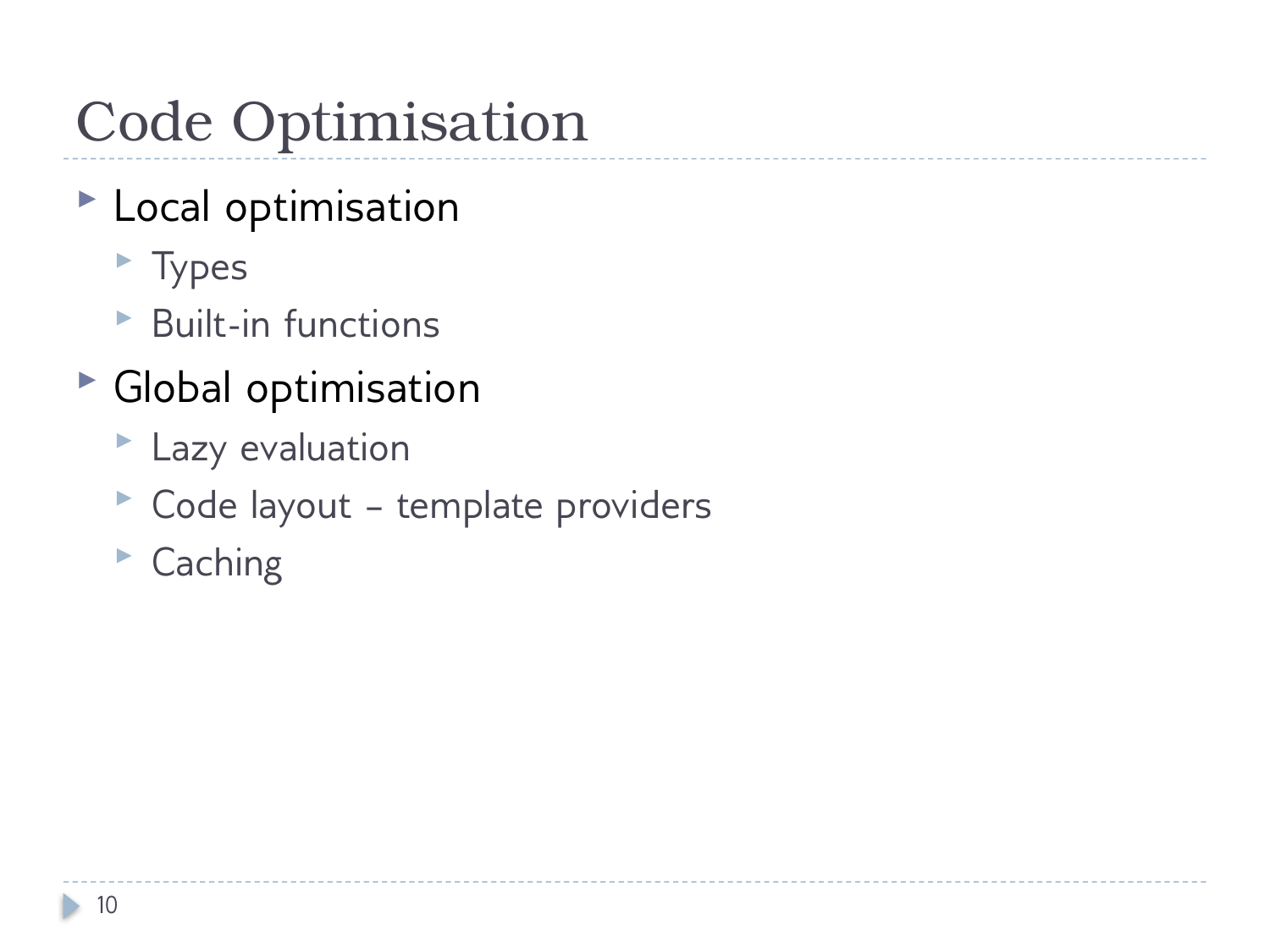

# Code Optimisation
Local optimisation
Types
Built-in functions
Global optimisation
Lazy evaluation
Code layout – template providers
Caching

10